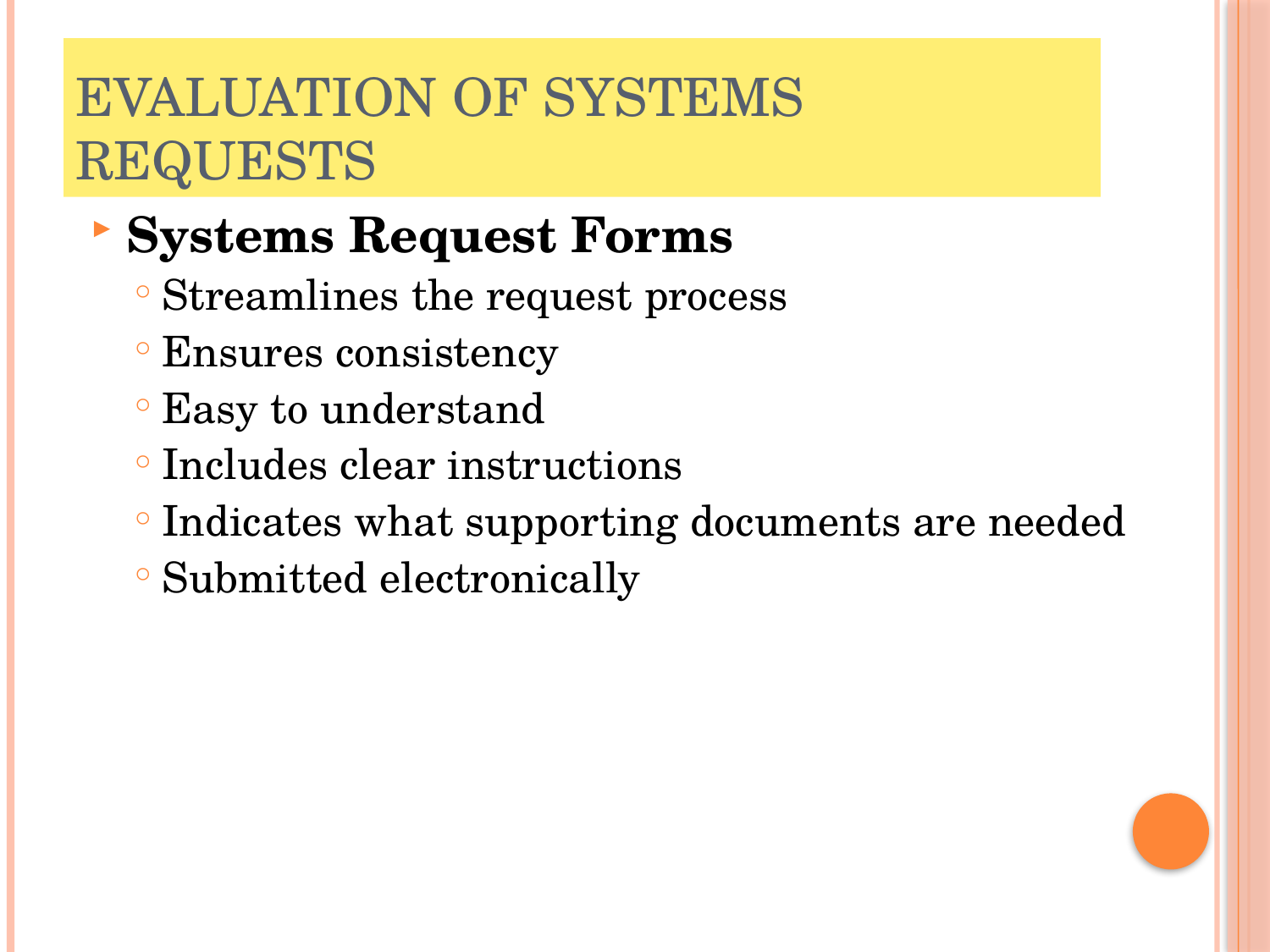

# Evaluation of Systems Requests
Systems Request Forms
Streamlines the request process
Ensures consistency
Easy to understand
Includes clear instructions
Indicates what supporting documents are needed
Submitted electronically
15